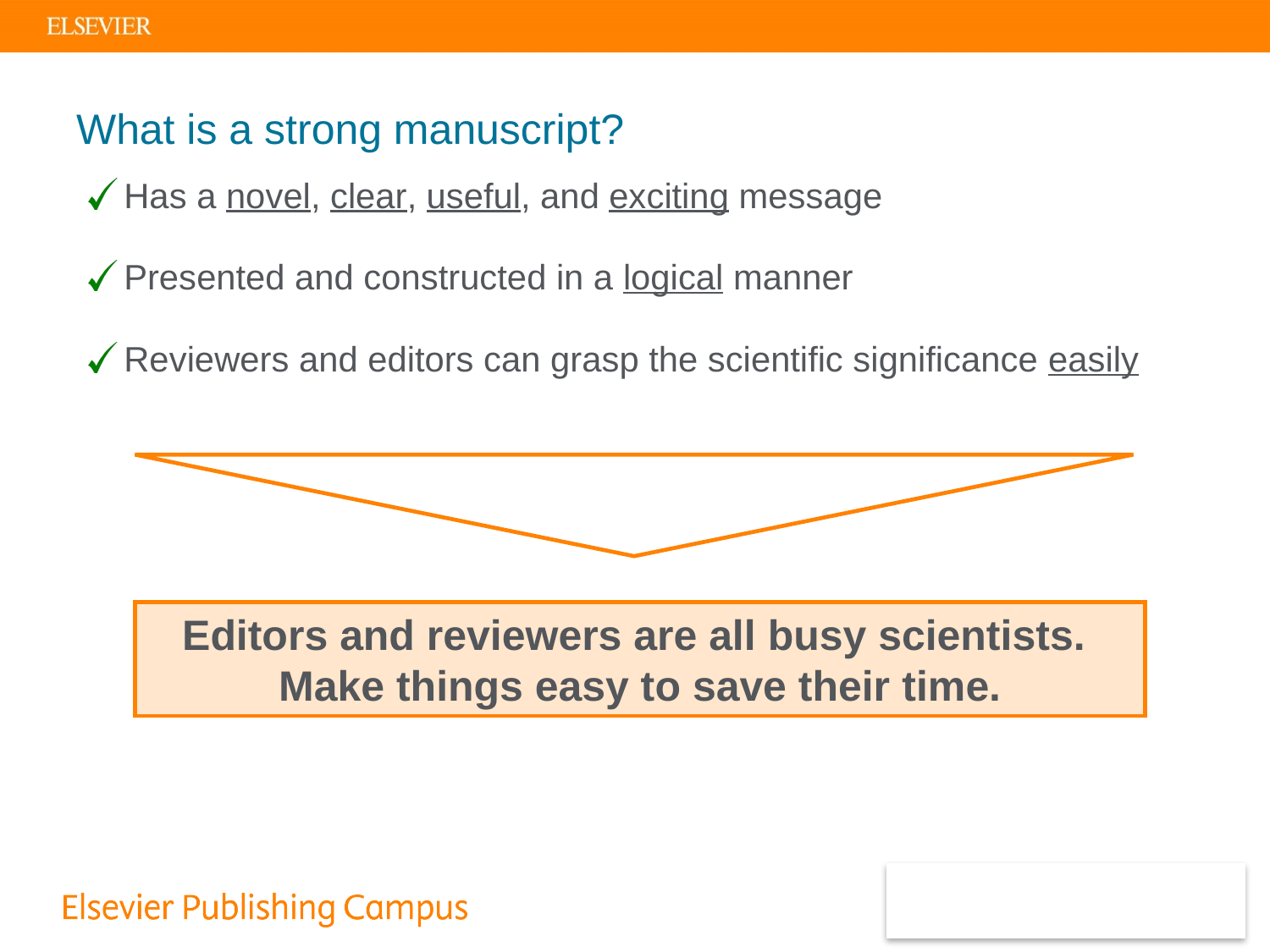

# What is a strong manuscript?
Has a novel, clear, useful, and exciting message

Presented and constructed in a logical manner

Reviewers and editors can grasp the scientific significance easily

Editors and reviewers are all busy scientists.
Make things easy to save their time.